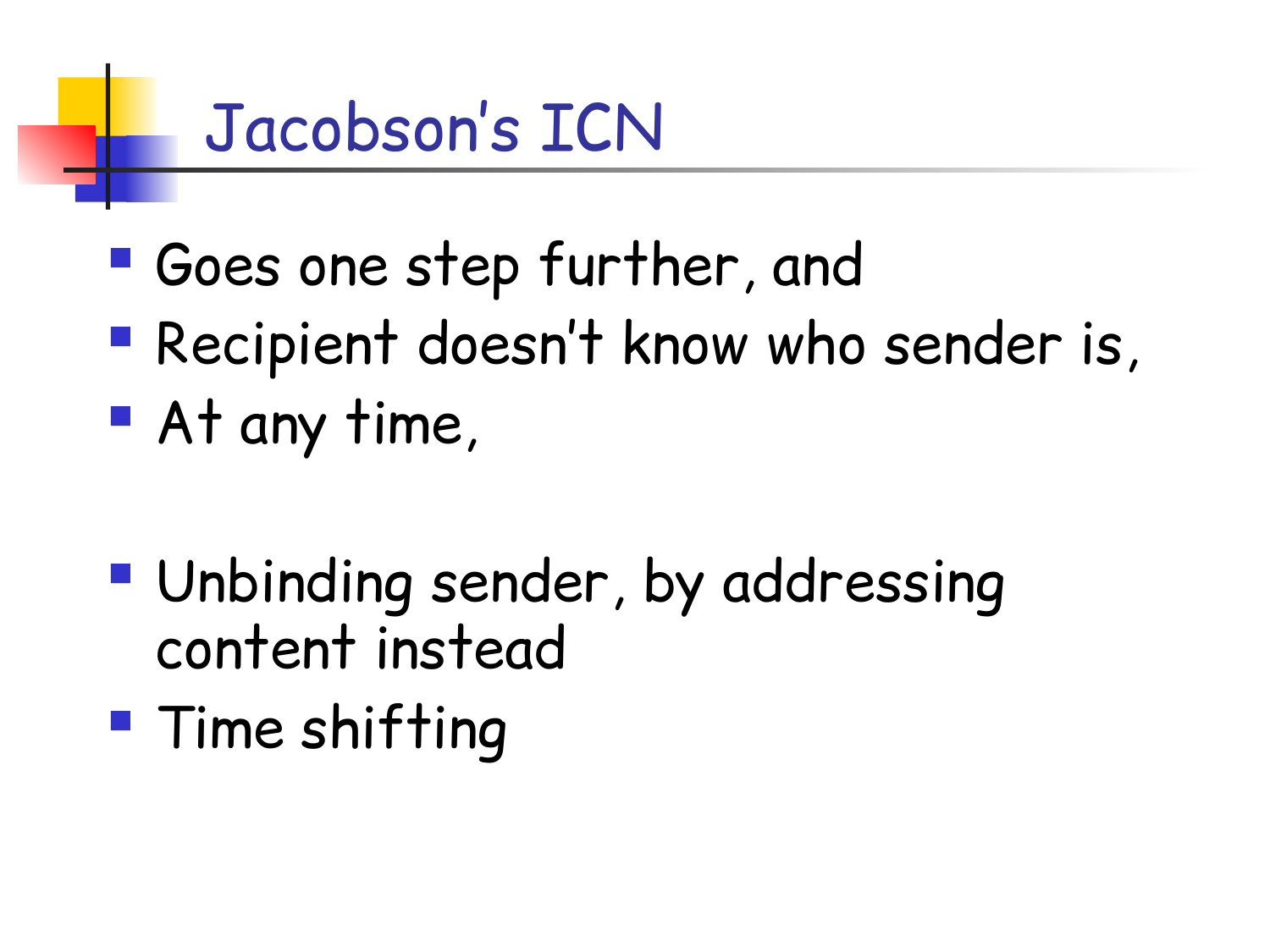

# Jacobson’s ICN
Goes one step further, and
Recipient doesn’t know who sender is,
At any time,

Unbinding sender, by addressing content instead
Time shifting